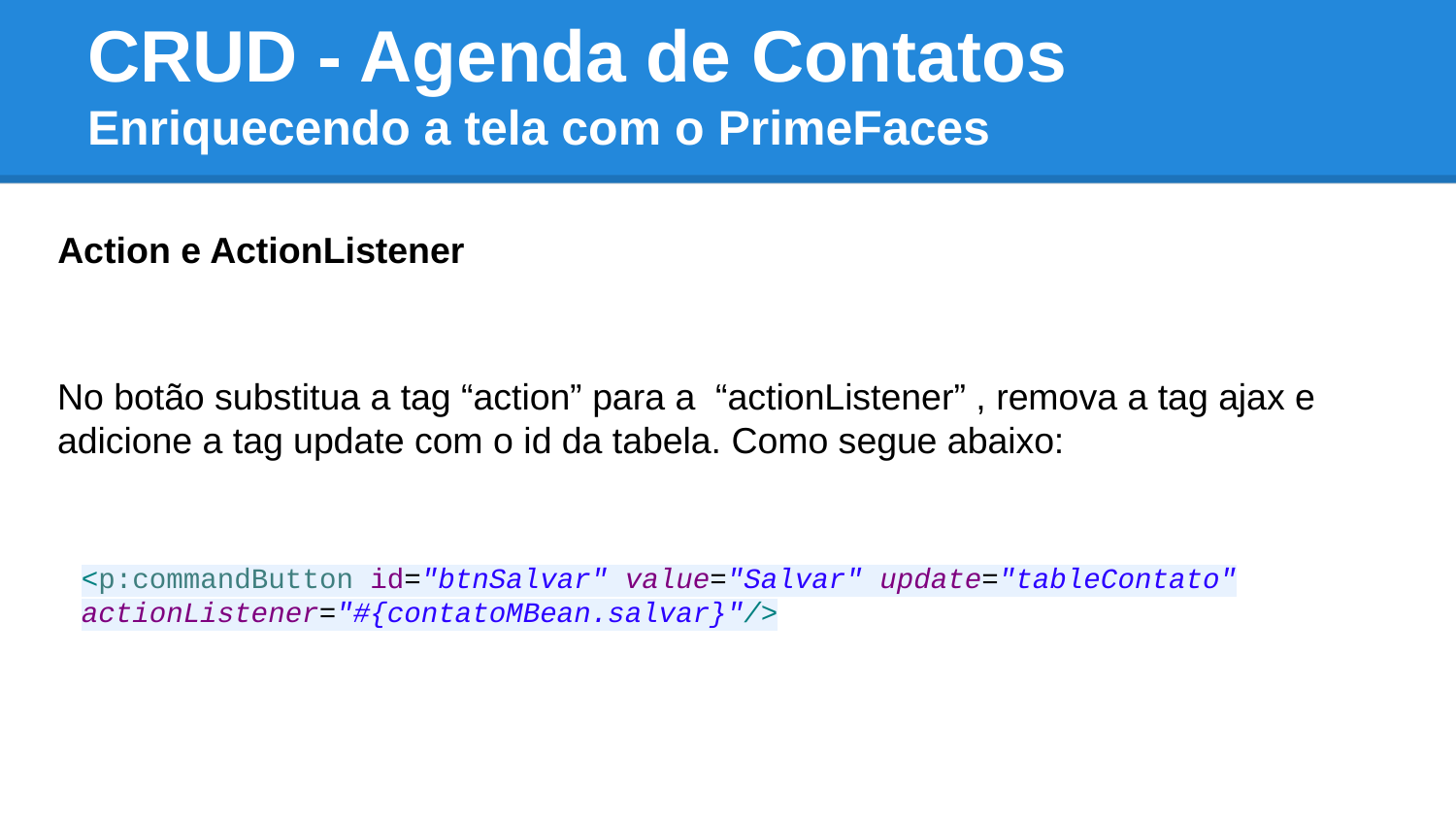

# CRUD - Agenda de Contatos Enriquecendo a tela com o PrimeFaces
Action e ActionListener
No botão substitua a tag “action” para a  “actionListener” , remova a tag ajax e adicione a tag update com o id da tabela. Como segue abaixo:
<p:commandButton id="btnSalvar" value="Salvar" update="tableContato" actionListener="#{contatoMBean.salvar}"/>